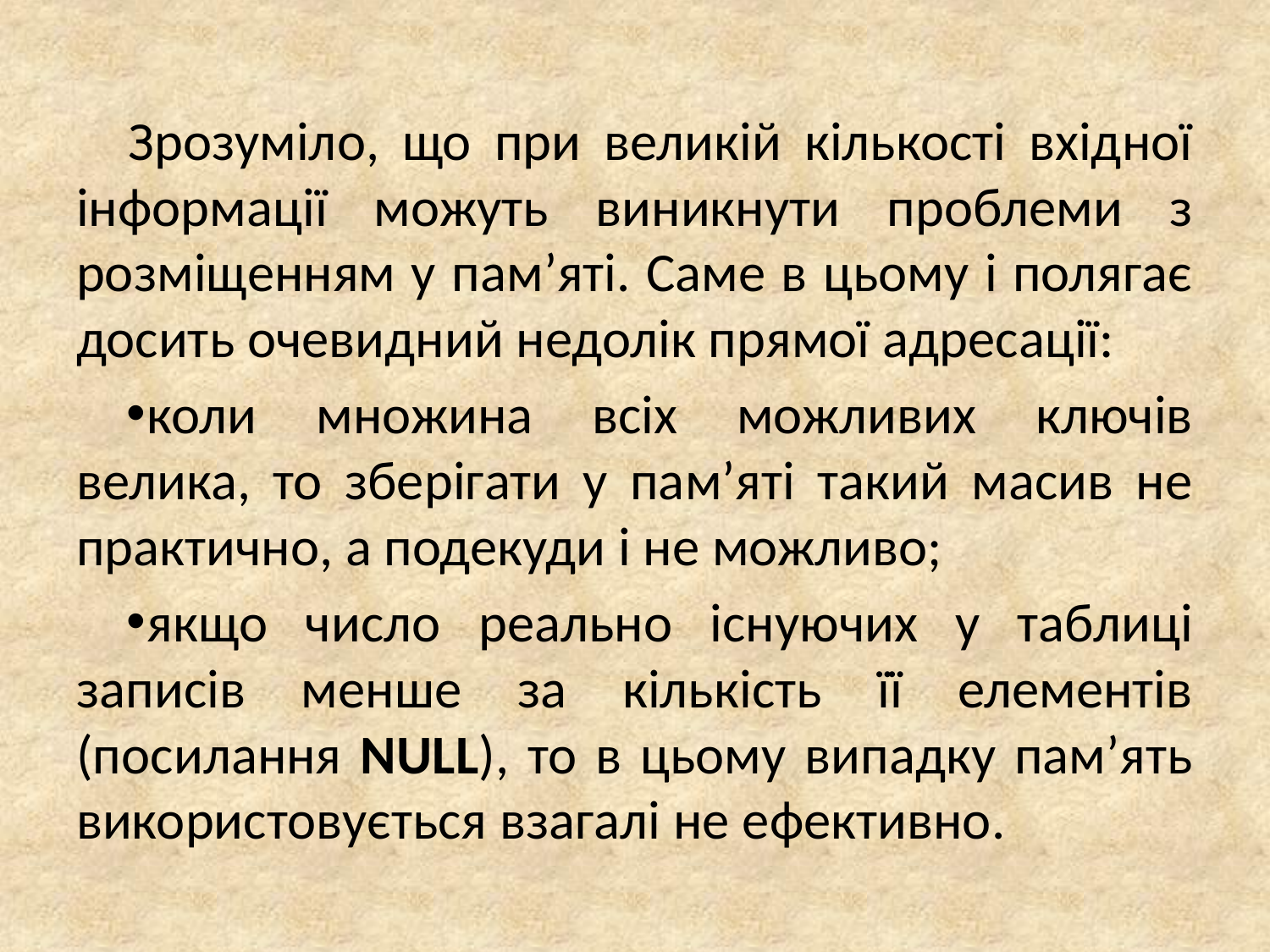

Зрозуміло, що при великій кількості вхідної інформації можуть виникнути проблеми з розміщенням у пам’яті. Саме в цьому і полягає досить очевидний недолік прямої адресації:
коли множина всіх можливих ключів велика, то зберігати у пам’яті такий масив не практично, а подекуди і не можливо;
якщо число реально існуючих у таблиці записів менше за кількість її елементів (посилання NULL), то в цьому випадку пам’ять використовується взагалі не ефективно.